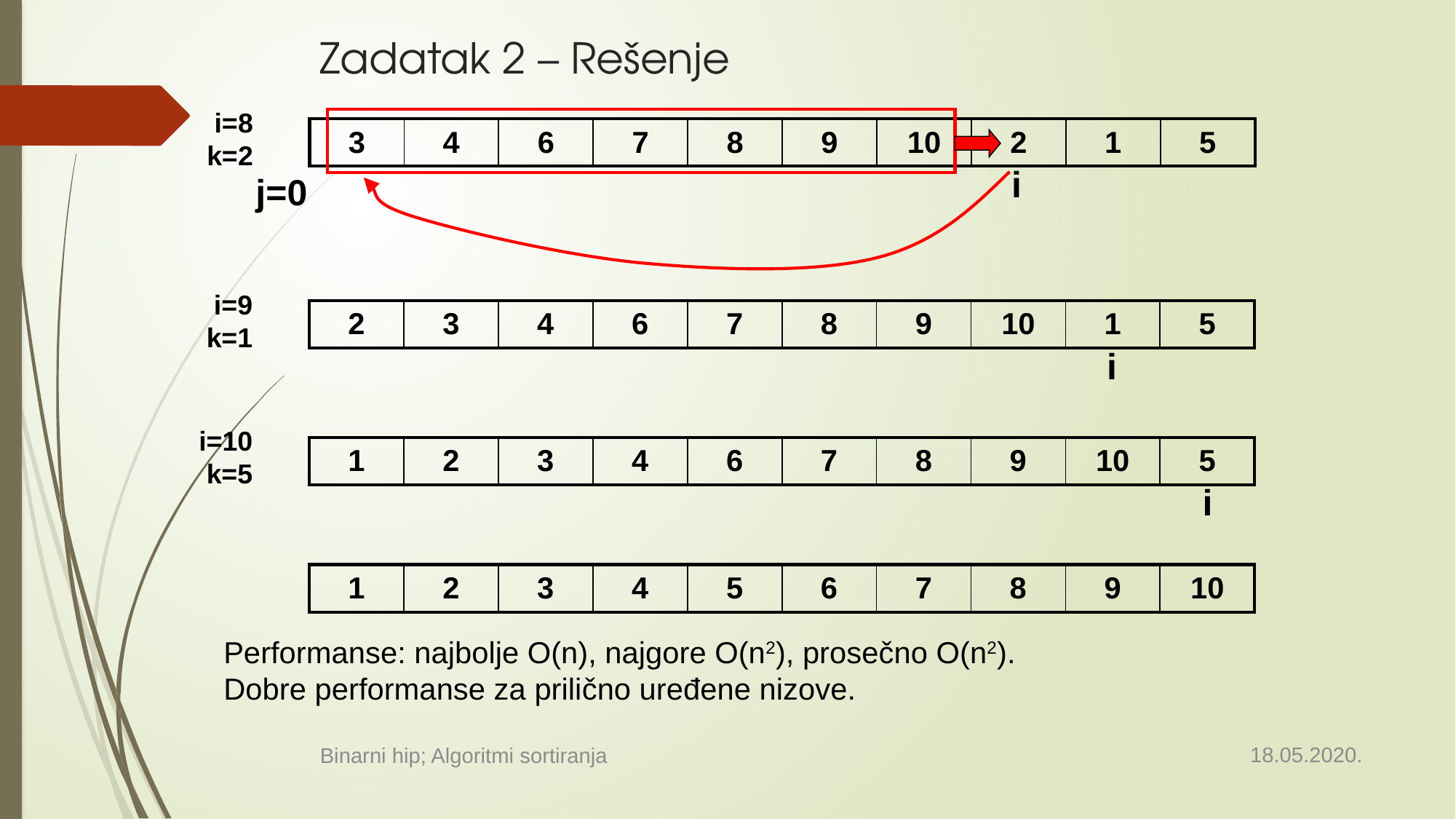

# Zadatak 2 – Rešenje
i=8
k=2

| 3 | 4 | 6 | 7 | 8 | 9 | 10 | 2 | 1 | 5 |
| --- | --- | --- | --- | --- | --- | --- | --- | --- | --- |

i
j=0

i=9
k=1
| 2 | 3 | 4 | 6 | 7 | 8 | 9 | 10 | 1 | 5 |
| --- | --- | --- | --- | --- | --- | --- | --- | --- | --- |
i
i=10
k=5
| 1 | 2 | 3 | 4 | 6 | 7 | 8 | 9 | 10 | 5 |
| --- | --- | --- | --- | --- | --- | --- | --- | --- | --- |
i
| 1 | 2 | 3 | 4 | 5 | 6 | 7 | 8 | 9 | 10 |
| --- | --- | --- | --- | --- | --- | --- | --- | --- | --- |
Performanse: najbolje O(n), najgore O(n2), prosečno O(n2).
Dobre performanse za prilično uređene nizove.
18.05.2020.
Binarni hip; Algoritmi sortiranja